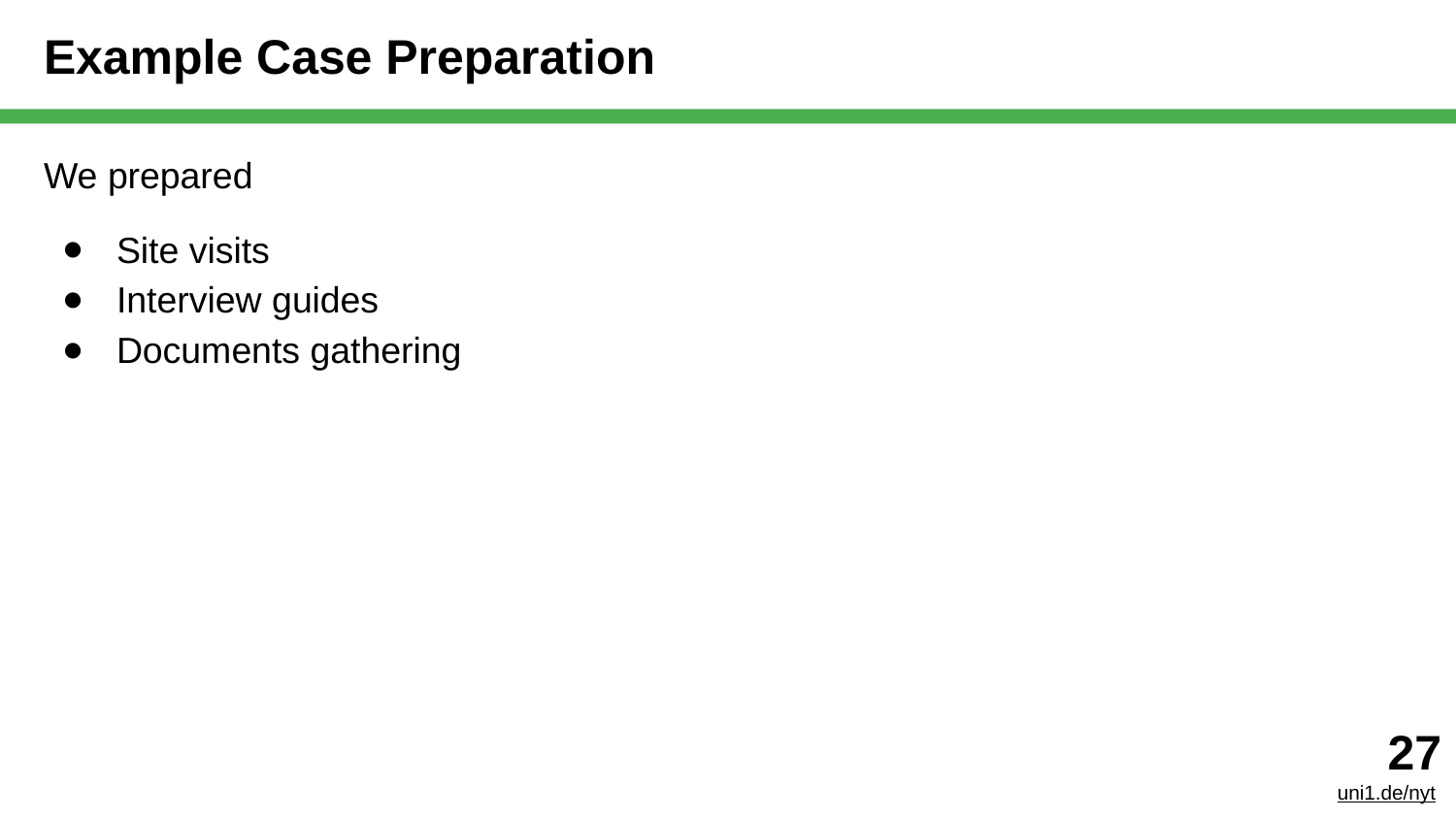

# Example Case Preparation
We prepared
Site visits
Interview guides
Documents gathering
27
uni1.de/nyt